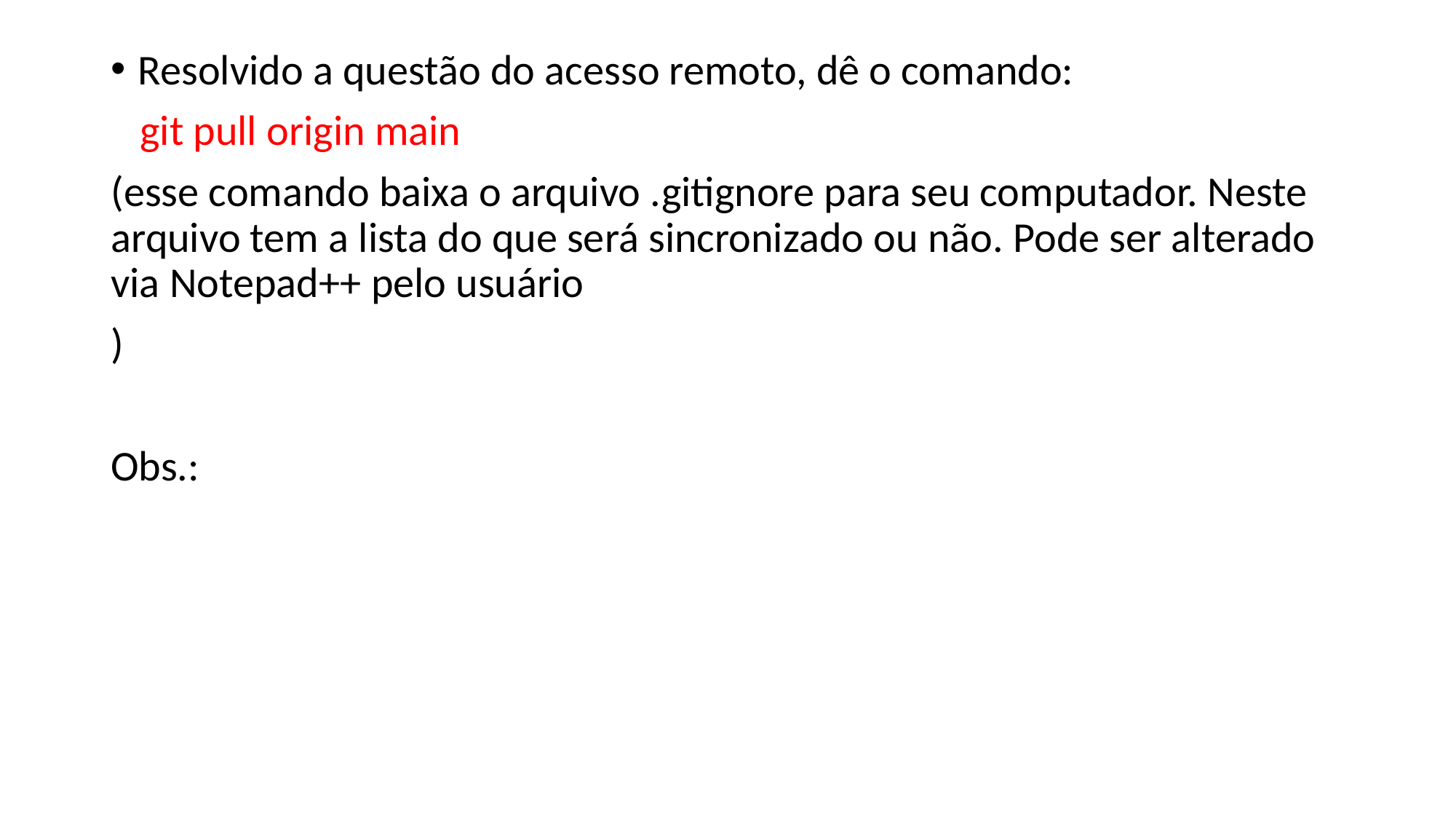

Resolvido a questão do acesso remoto, dê o comando:
   git pull origin main
(esse comando baixa o arquivo .gitignore para seu computador. Neste arquivo tem a lista do que será sincronizado ou não. Pode ser alterado via Notepad++ pelo usuário
)

Obs.: